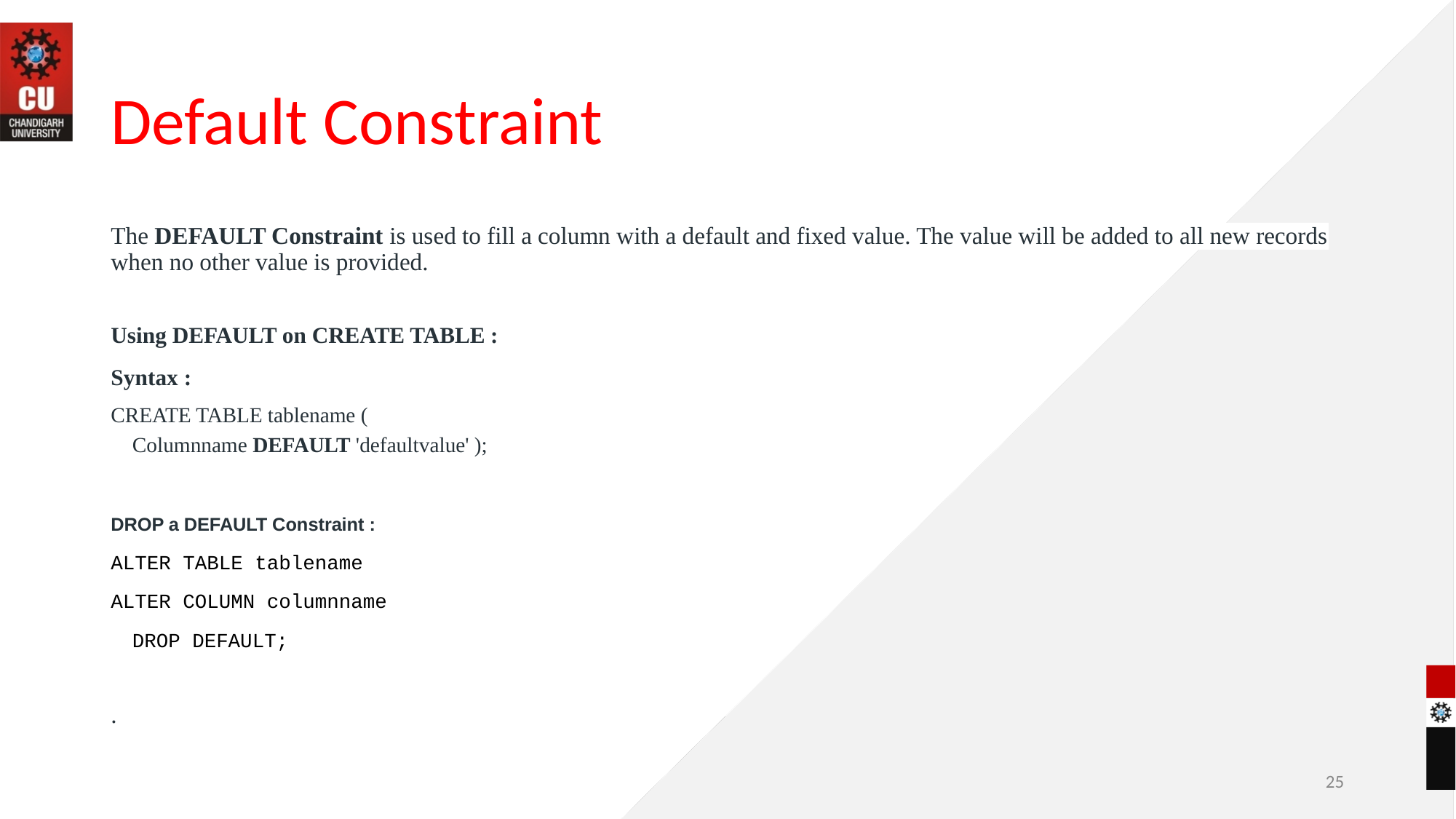

# Default Constraint
The DEFAULT Constraint is used to fill a column with a default and fixed value. The value will be added to all new records when no other value is provided.

Using DEFAULT on CREATE TABLE :
Syntax :
CREATE TABLE tablename (
Columnname DEFAULT 'defaultvalue' );

DROP a DEFAULT Constraint :
ALTER TABLE tablename
ALTER COLUMN columnname
DROP DEFAULT;

.
25